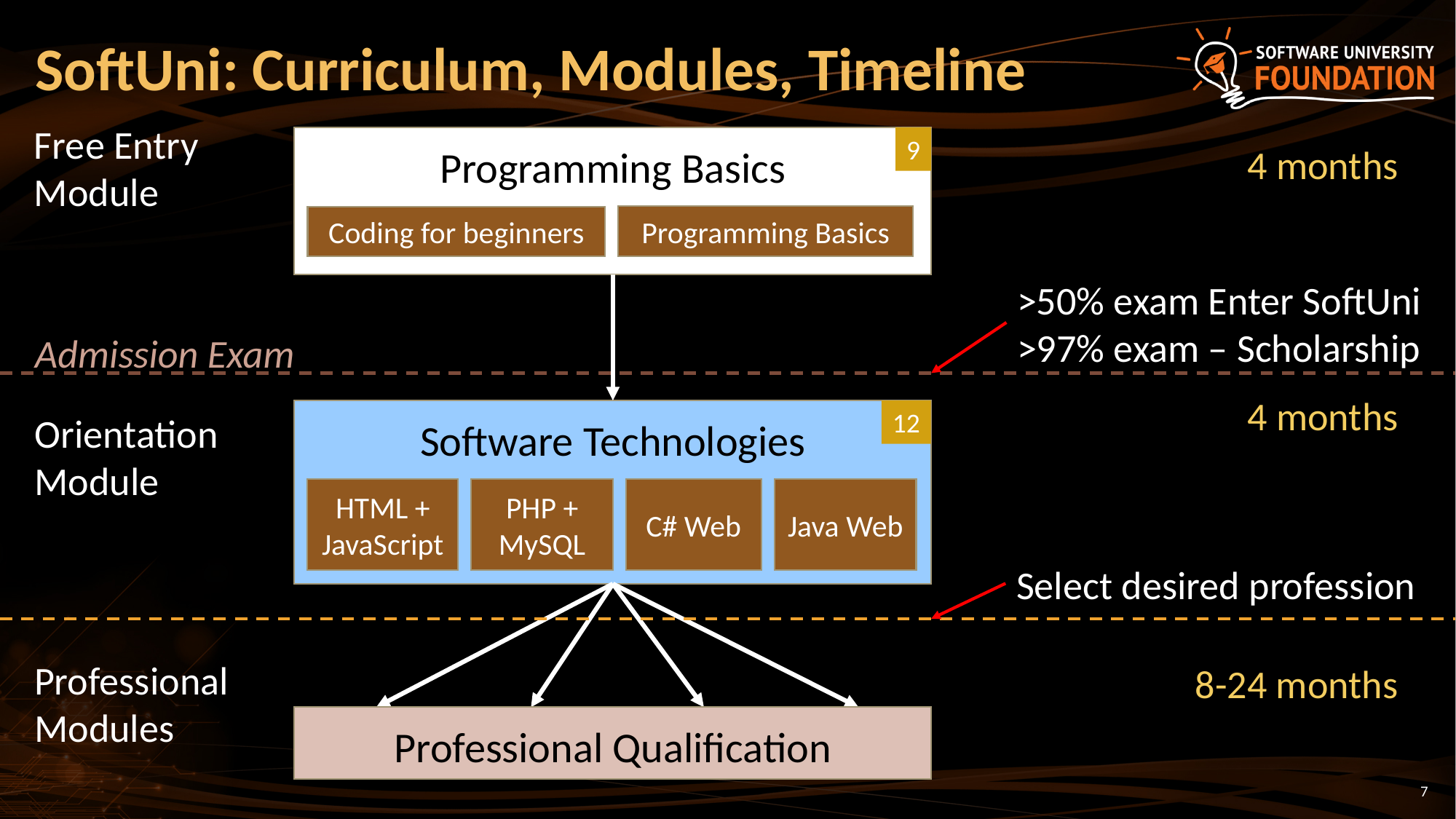

# SoftUni: Curriculum, Modules, Timeline
Free Entry
Module
9
Programming Basics
4 months
Programming Basics
Coding for beginners
>50% exam Enter SoftUni
>97% exam – Scholarship
Admission Exam
4 months
Software Technologies
12
Orientation
Module
C# Web
Java Web
HTML + JavaScript
PHP + MySQL
Select desired profession
Professional
Modules
8-24 months
Professional Qualification
7